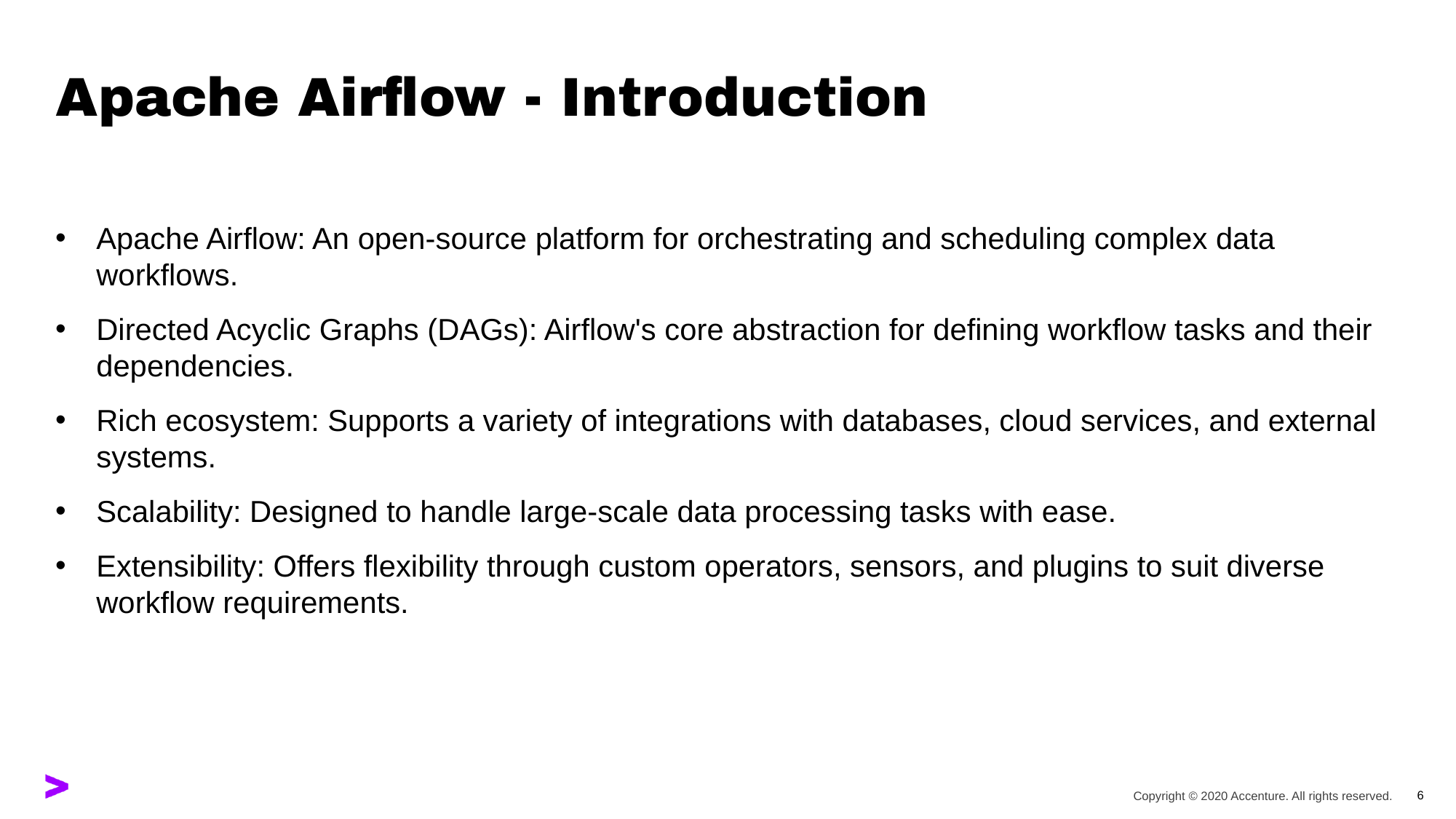

# Apache Airflow - Introduction
Apache Airflow: An open-source platform for orchestrating and scheduling complex data workflows.
Directed Acyclic Graphs (DAGs): Airflow's core abstraction for defining workflow tasks and their dependencies.
Rich ecosystem: Supports a variety of integrations with databases, cloud services, and external systems.
Scalability: Designed to handle large-scale data processing tasks with ease.
Extensibility: Offers flexibility through custom operators, sensors, and plugins to suit diverse workflow requirements.
6